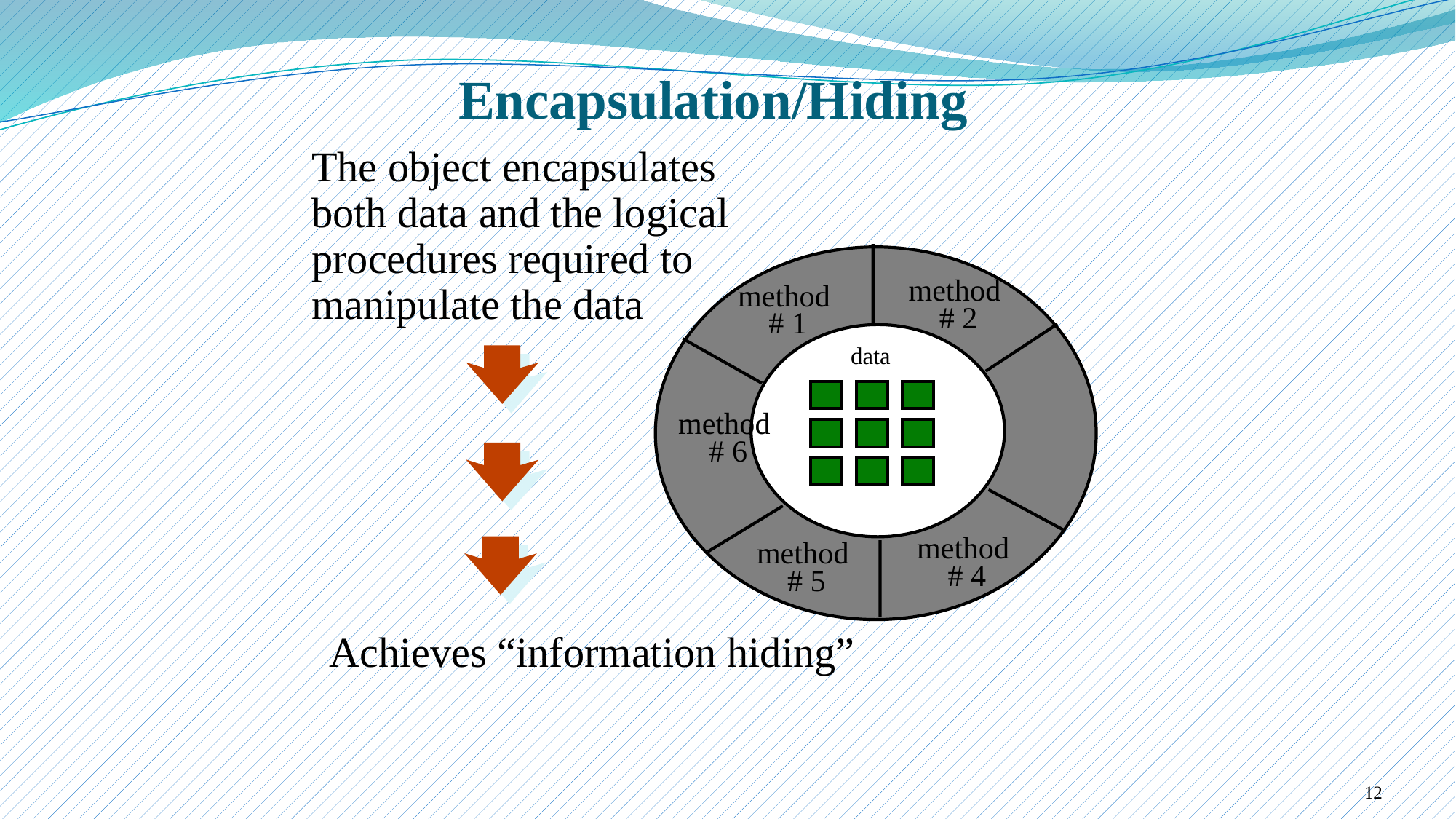

# Encapsulation/Hiding
The object encapsulates
both data and the logical
procedures required to
manipulate the data

method
# 2
method
# 1

data

method
# 6

method
# 4

method
# 5

Achieves “information hiding”
12